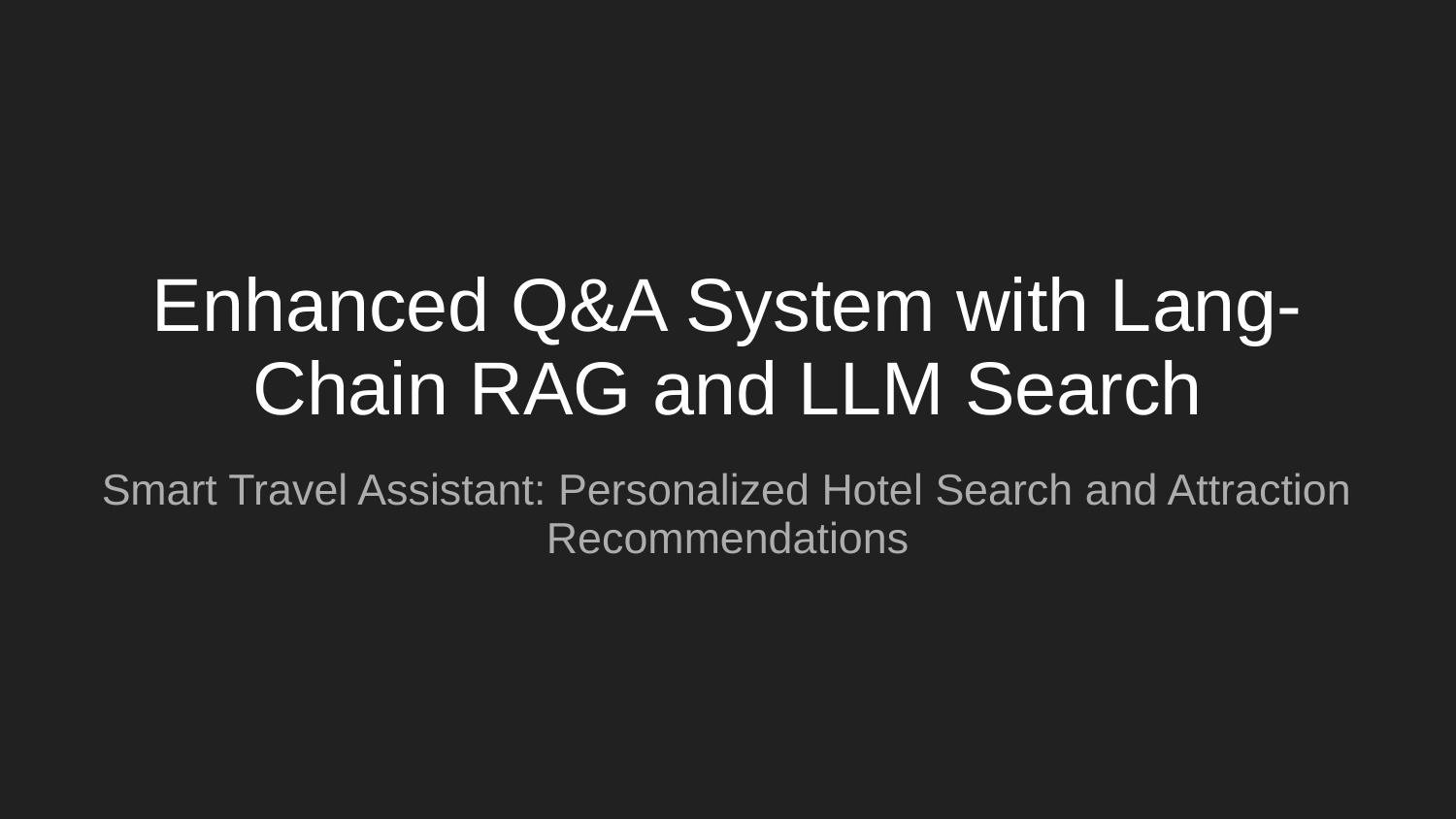

# Enhanced Q&A System with Lang-Chain RAG and LLM Search
Smart Travel Assistant: Personalized Hotel Search and Attraction Recommendations